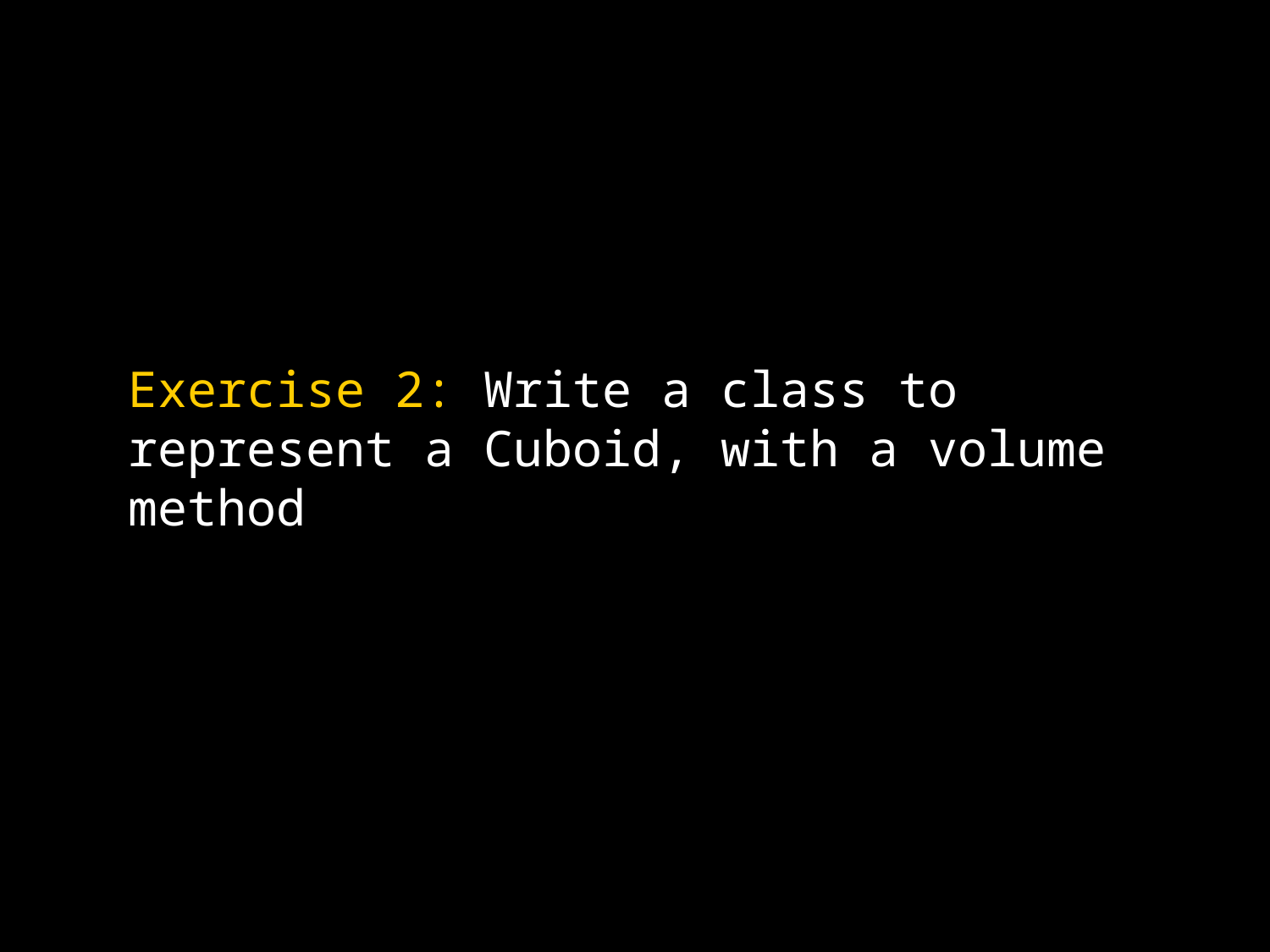

Exercise 2: Write a class to represent a Cuboid, with a volume method